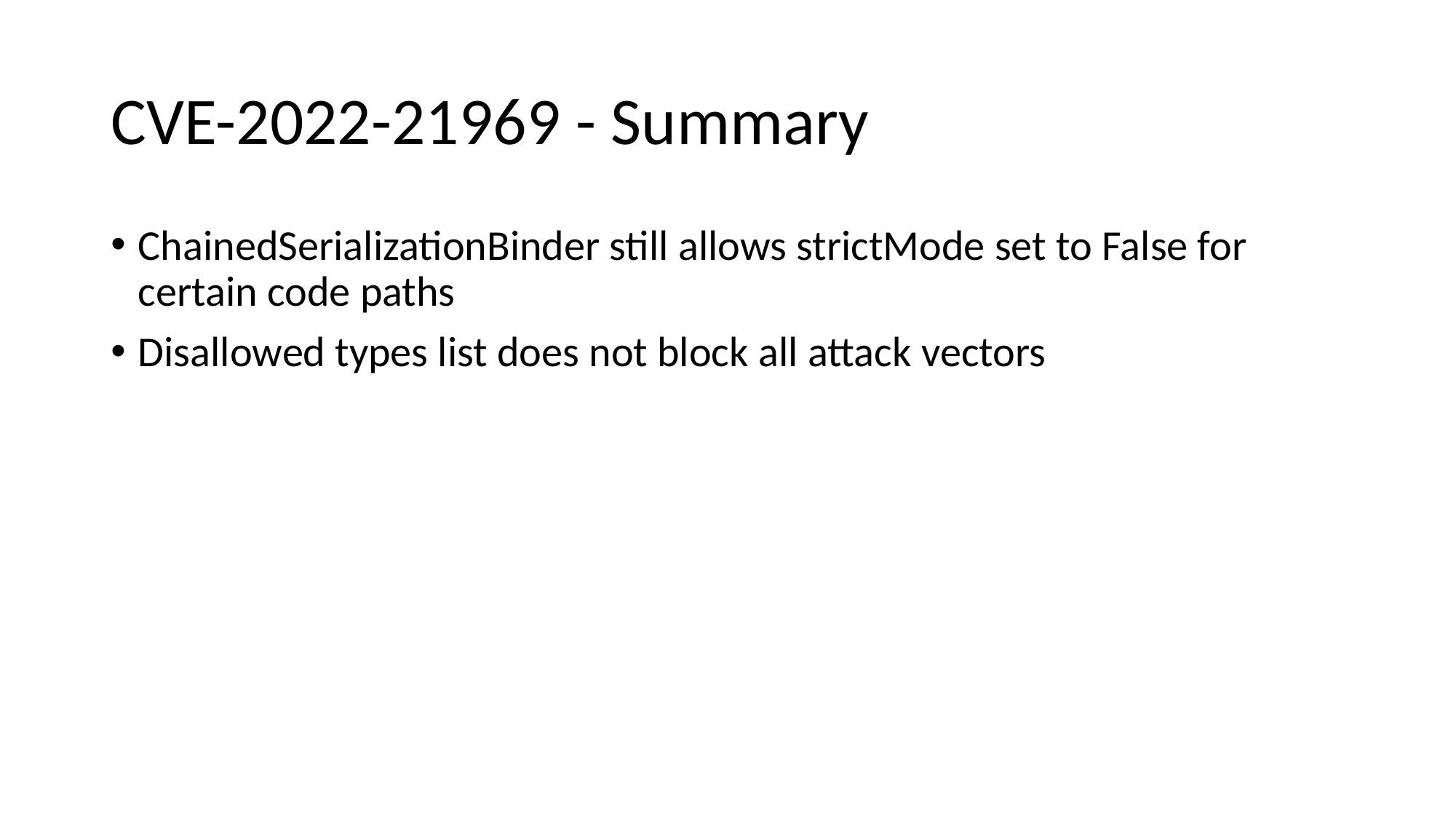

# CVE-2022-21969 - Summary
ChainedSerializationBinder still allows strictMode set to False for certain code paths
Disallowed types list does not block all attack vectors